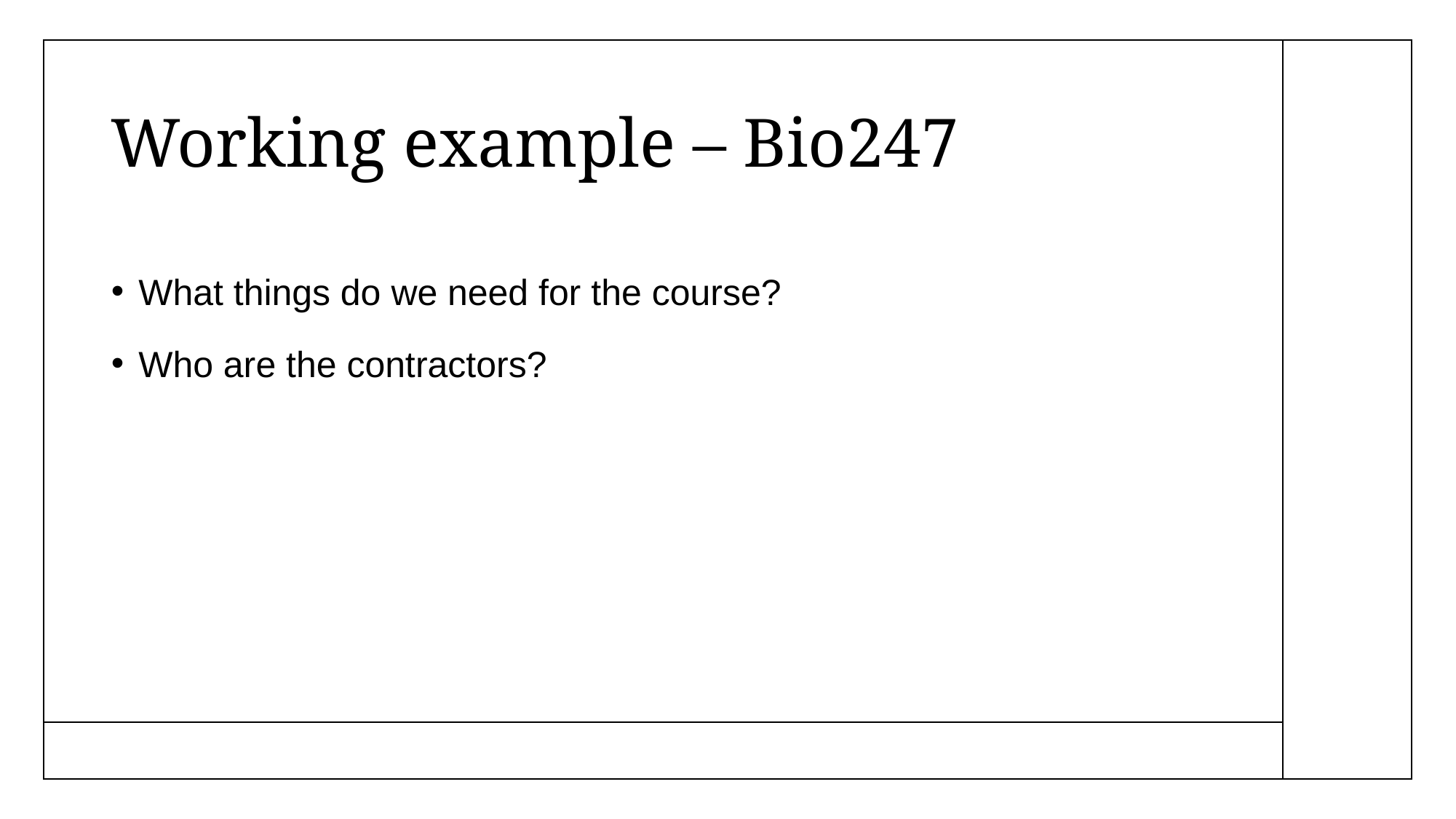

# Working example – Bio247
What things do we need for the course?
Who are the contractors?